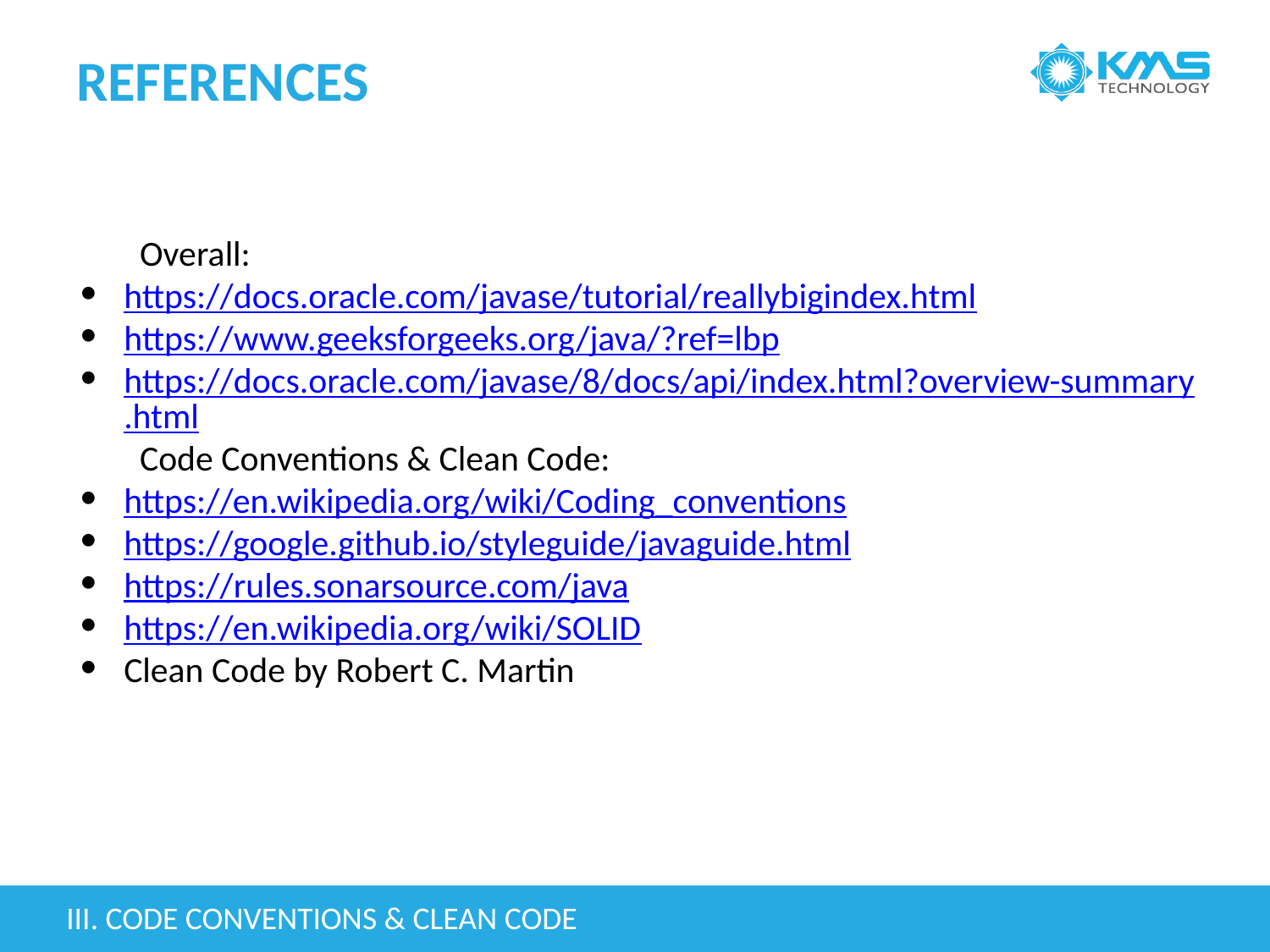

# REFERENCES

Overall:
https://docs.oracle.com/javase/tutorial/reallybigindex.html
https://www.geeksforgeeks.org/java/?ref=lbp
https://docs.oracle.com/javase/8/docs/api/index.html?overview-summary.html
Code Conventions & Clean Code:
https://en.wikipedia.org/wiki/Coding_conventions
https://google.github.io/styleguide/javaguide.html
https://rules.sonarsource.com/java
https://en.wikipedia.org/wiki/SOLID
Clean Code by Robert C. Martin

III. CODE CONVENTIONS & CLEAN CODE